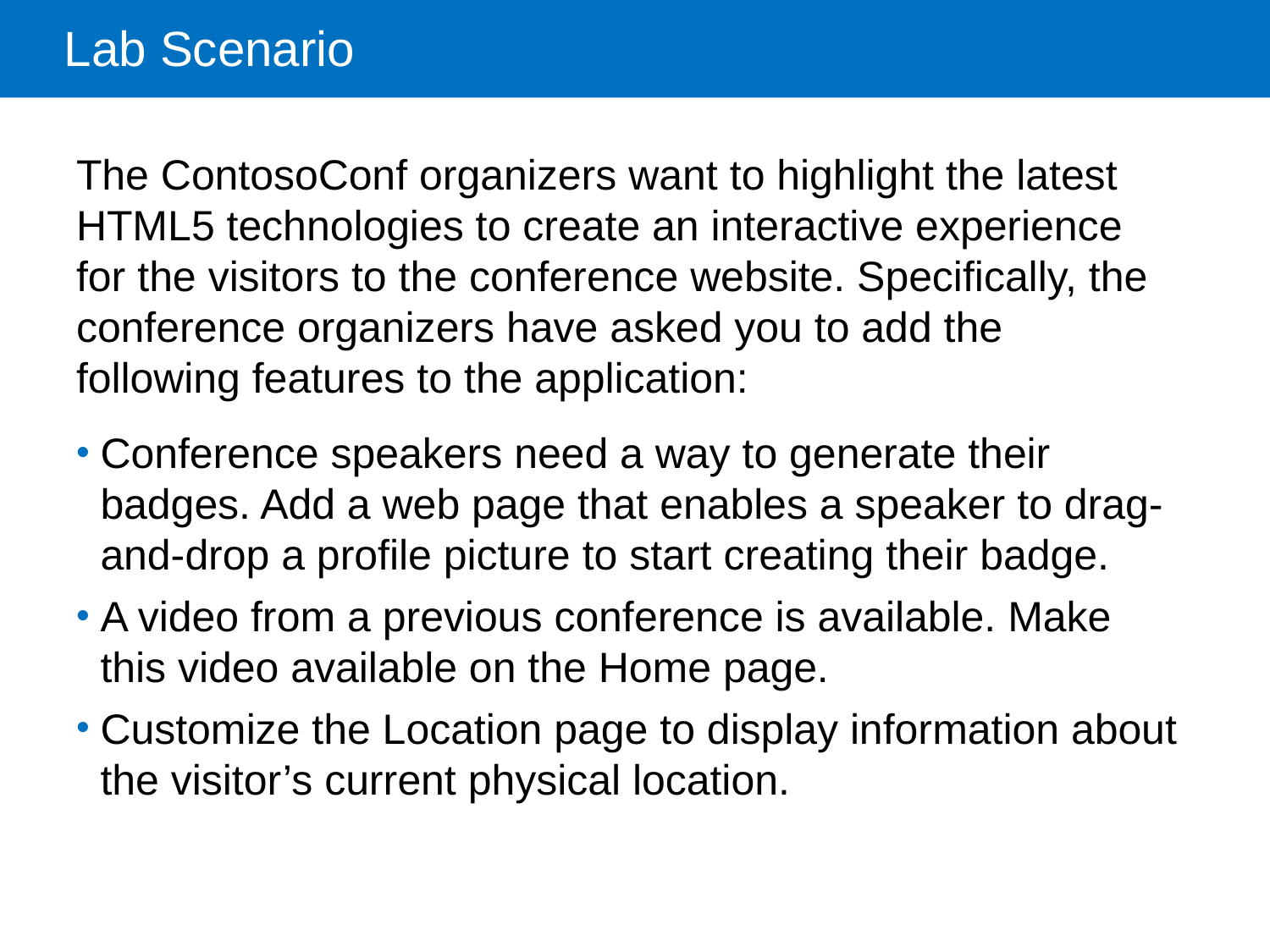

# Lab Scenario
The ContosoConf organizers want to highlight the latest HTML5 technologies to create an interactive experience for the visitors to the conference website. Specifically, the conference organizers have asked you to add the following features to the application:
Conference speakers need a way to generate their badges. Add a web page that enables a speaker to drag-and-drop a profile picture to start creating their badge.
A video from a previous conference is available. Make this video available on the Home page.
Customize the Location page to display information about the visitor’s current physical location.